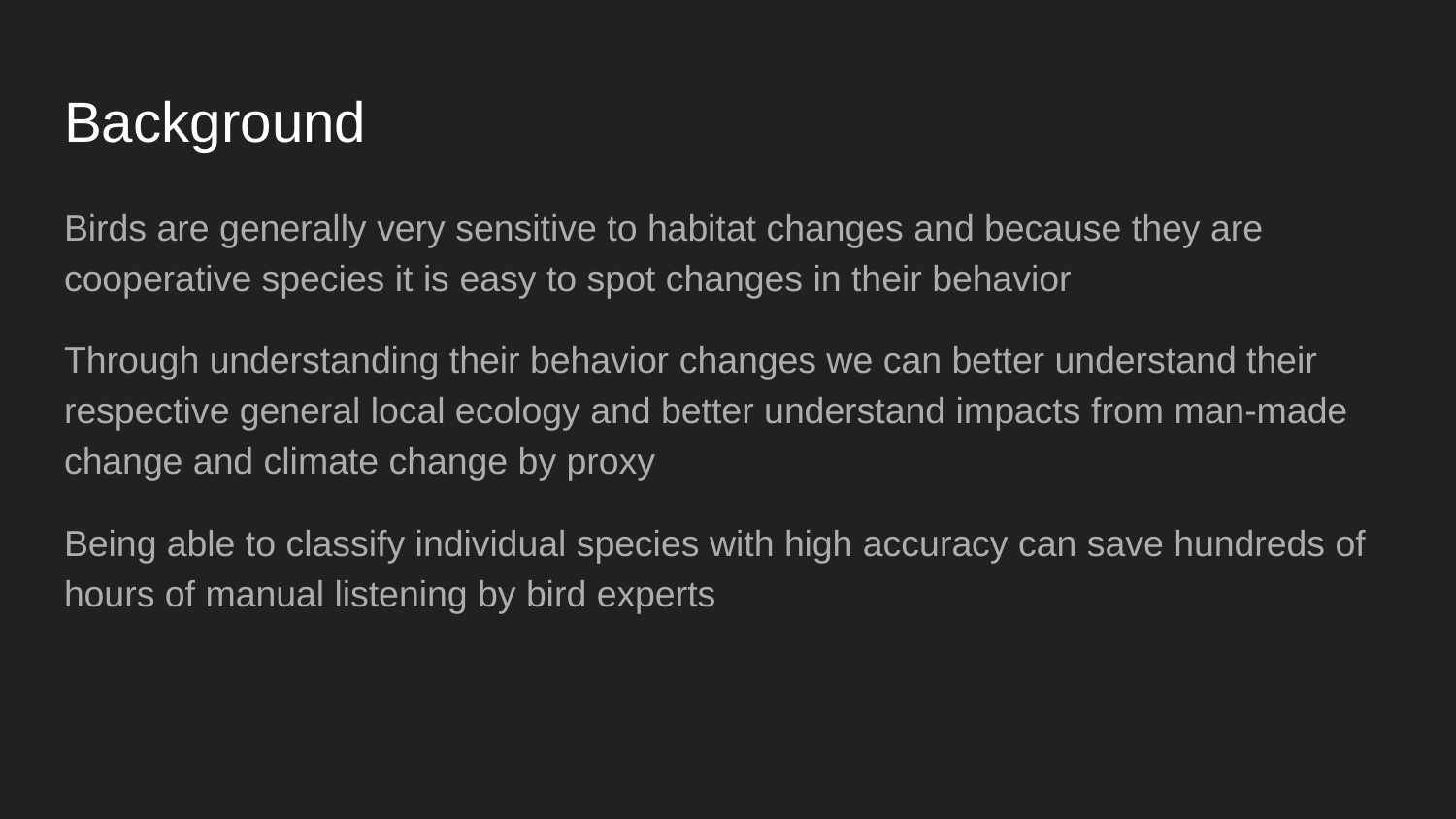

# Background
Birds are generally very sensitive to habitat changes and because they are cooperative species it is easy to spot changes in their behavior
Through understanding their behavior changes we can better understand their respective general local ecology and better understand impacts from man-made change and climate change by proxy
Being able to classify individual species with high accuracy can save hundreds of hours of manual listening by bird experts